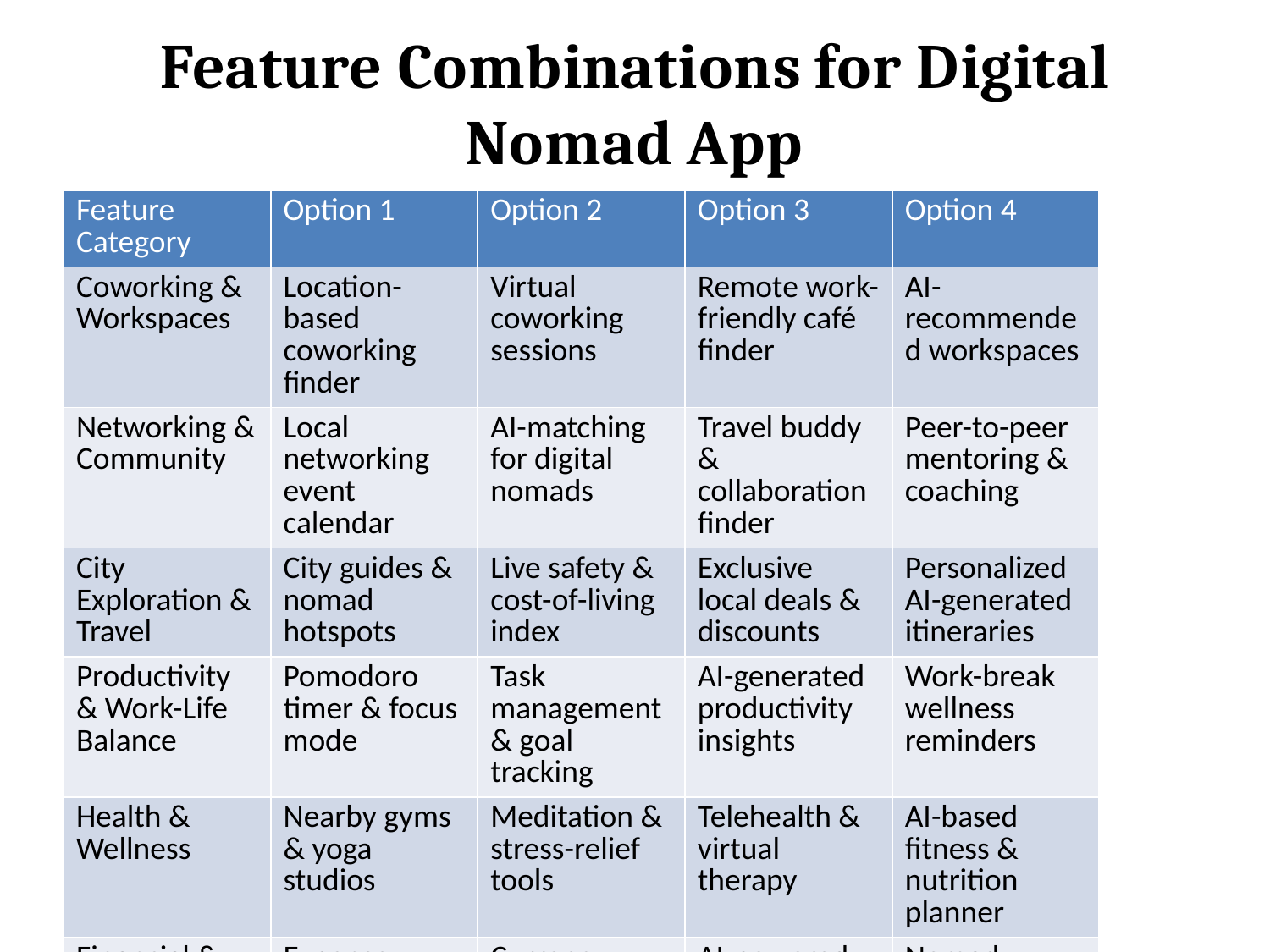

# Feature Combinations for Digital Nomad App
| Feature Category | Option 1 | Option 2 | Option 3 | Option 4 |
| --- | --- | --- | --- | --- |
| Coworking & Workspaces | Location-based coworking finder | Virtual coworking sessions | Remote work-friendly café finder | AI-recommended workspaces |
| Networking & Community | Local networking event calendar | AI-matching for digital nomads | Travel buddy & collaboration finder | Peer-to-peer mentoring & coaching |
| City Exploration & Travel | City guides & nomad hotspots | Live safety & cost-of-living index | Exclusive local deals & discounts | Personalized AI-generated itineraries |
| Productivity & Work-Life Balance | Pomodoro timer & focus mode | Task management & goal tracking | AI-generated productivity insights | Work-break wellness reminders |
| Health & Wellness | Nearby gyms & yoga studios | Meditation & stress-relief tools | Telehealth & virtual therapy | AI-based fitness & nutrition planner |
| Financial & Budgeting | Expense tracking for nomads | Currency exchange rate alerts | AI-powered budgeting assistant | Nomad-friendly bank partnerships |
| Safety & Security | Travel insurance & emergency contacts | Secure cloud document storage | Cybersecurity tips & VPN discounts | Local emergency alerts |